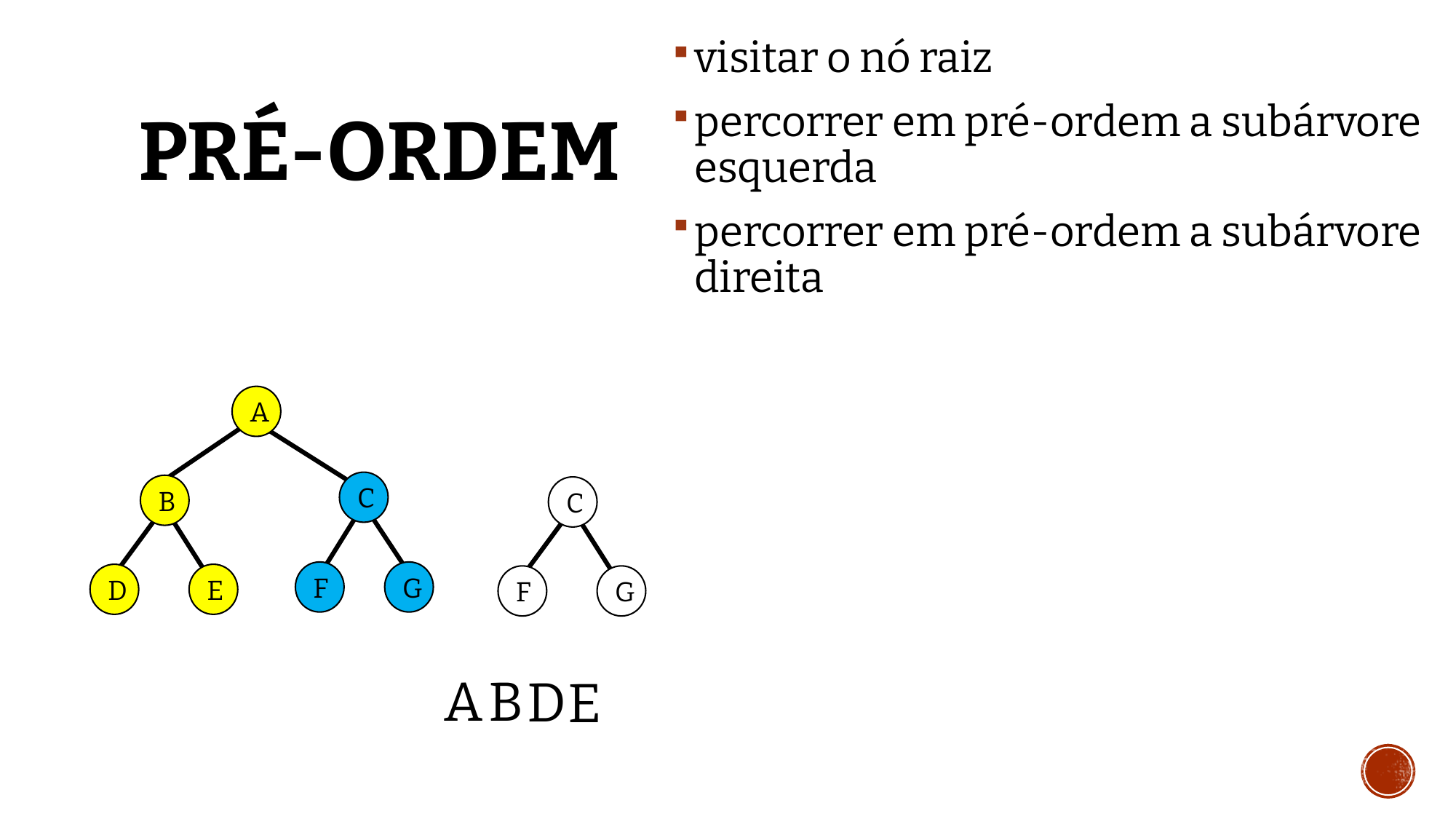

visitar o nó raiz
percorrer em pré-ordem a subárvore esquerda
percorrer em pré-ordem a subárvore direita

# Pré-ordem
A
C
B
F
G
D
E
C
F
G
B
A
D
E